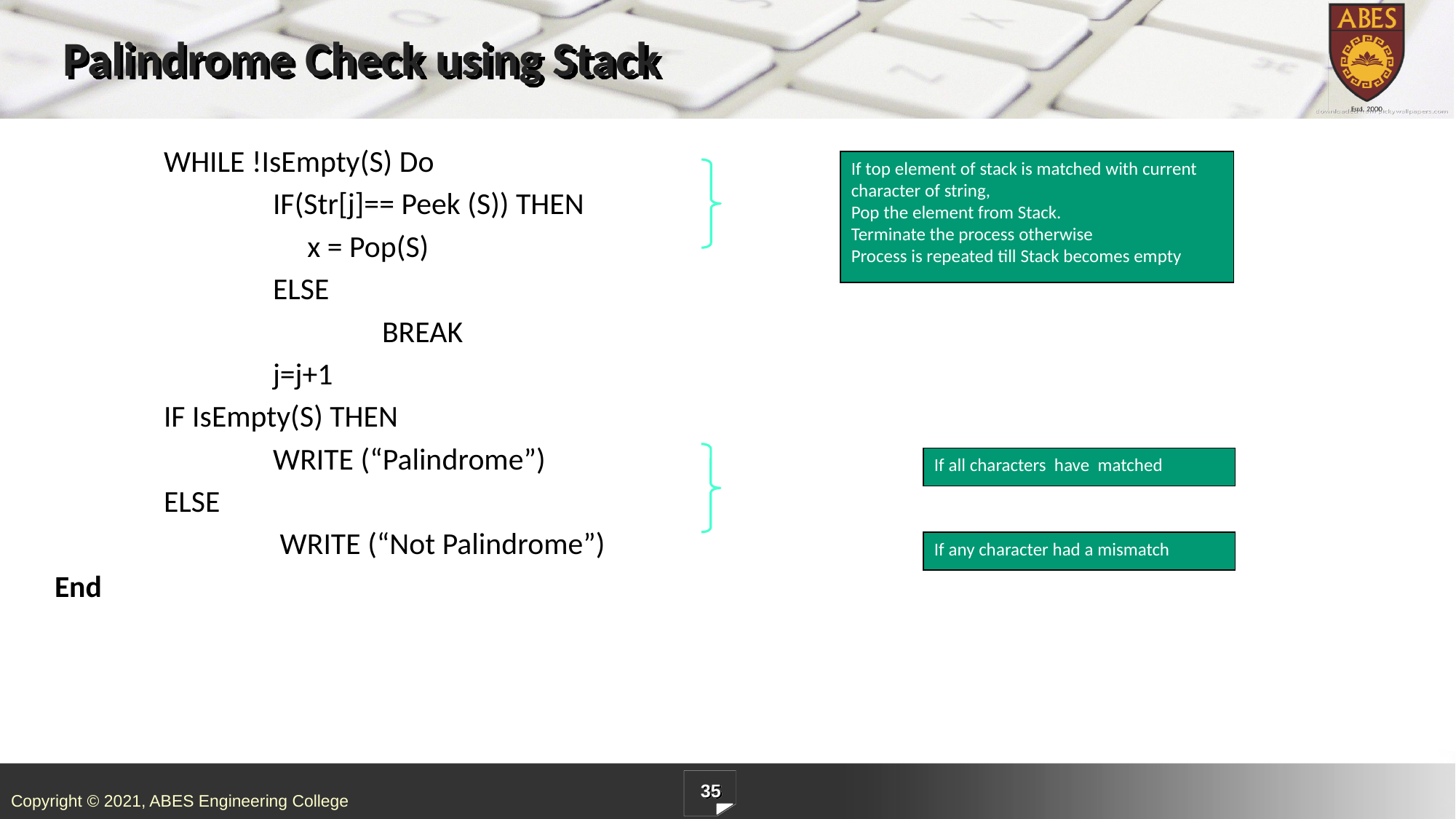

# Palindrome Check using Stack
	WHILE !IsEmpty(S) Do
		IF(Str[j]== Peek (S)) THEN
	     x = Pop(S)
		ELSE
			BREAK
		j=j+1
	IF IsEmpty(S) THEN
		WRITE (“Palindrome”)
	ELSE
		 WRITE (“Not Palindrome”)
End

If top element of stack is matched with current character of string,
Pop the element from Stack.
Terminate the process otherwise
Process is repeated till Stack becomes empty

If all characters  have  matched

If any character had a mismatch

35